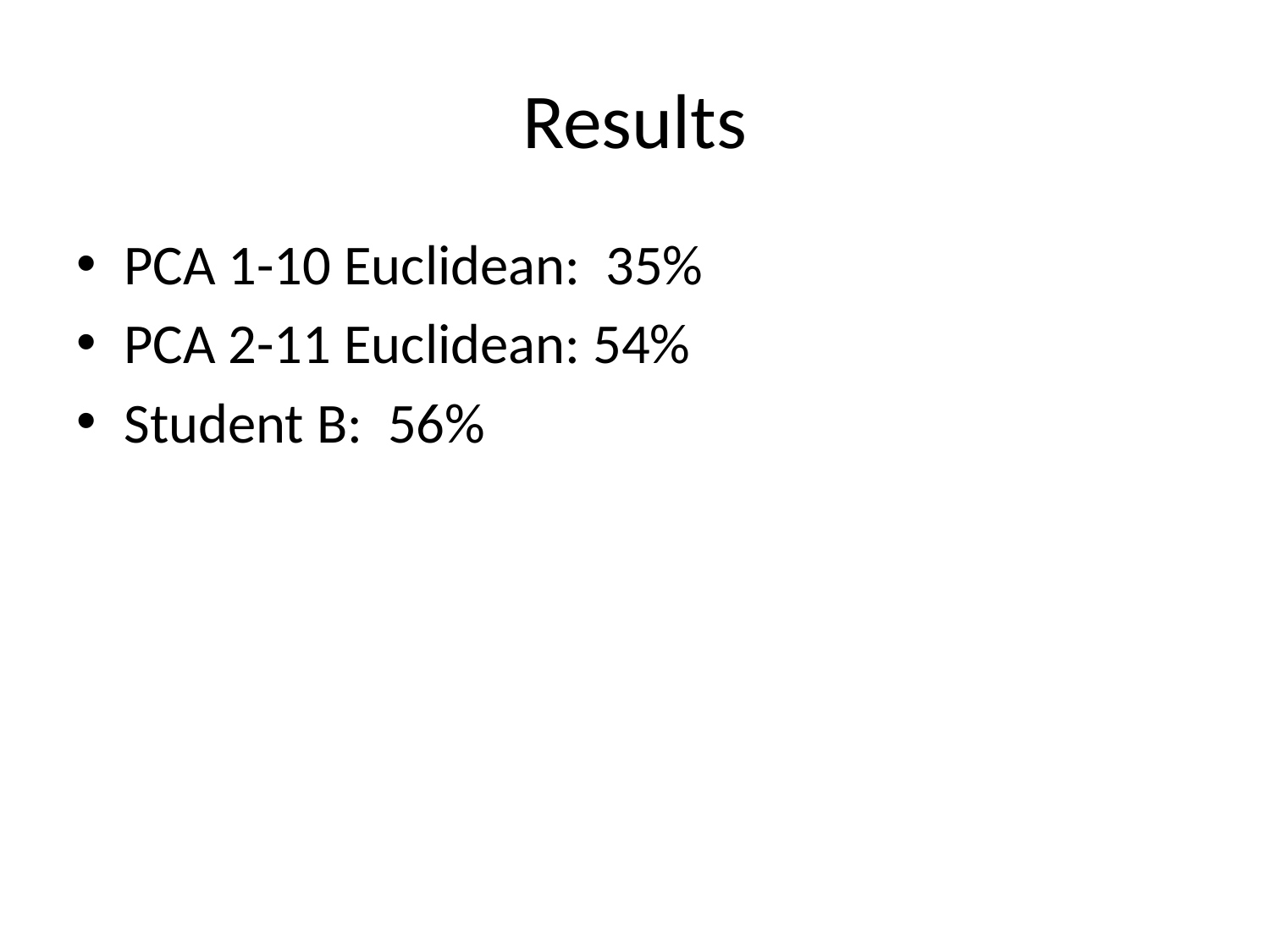

# Results
PCA 1-10 Euclidean:  35%
PCA 2-11 Euclidean: 54%
Student B:  56%